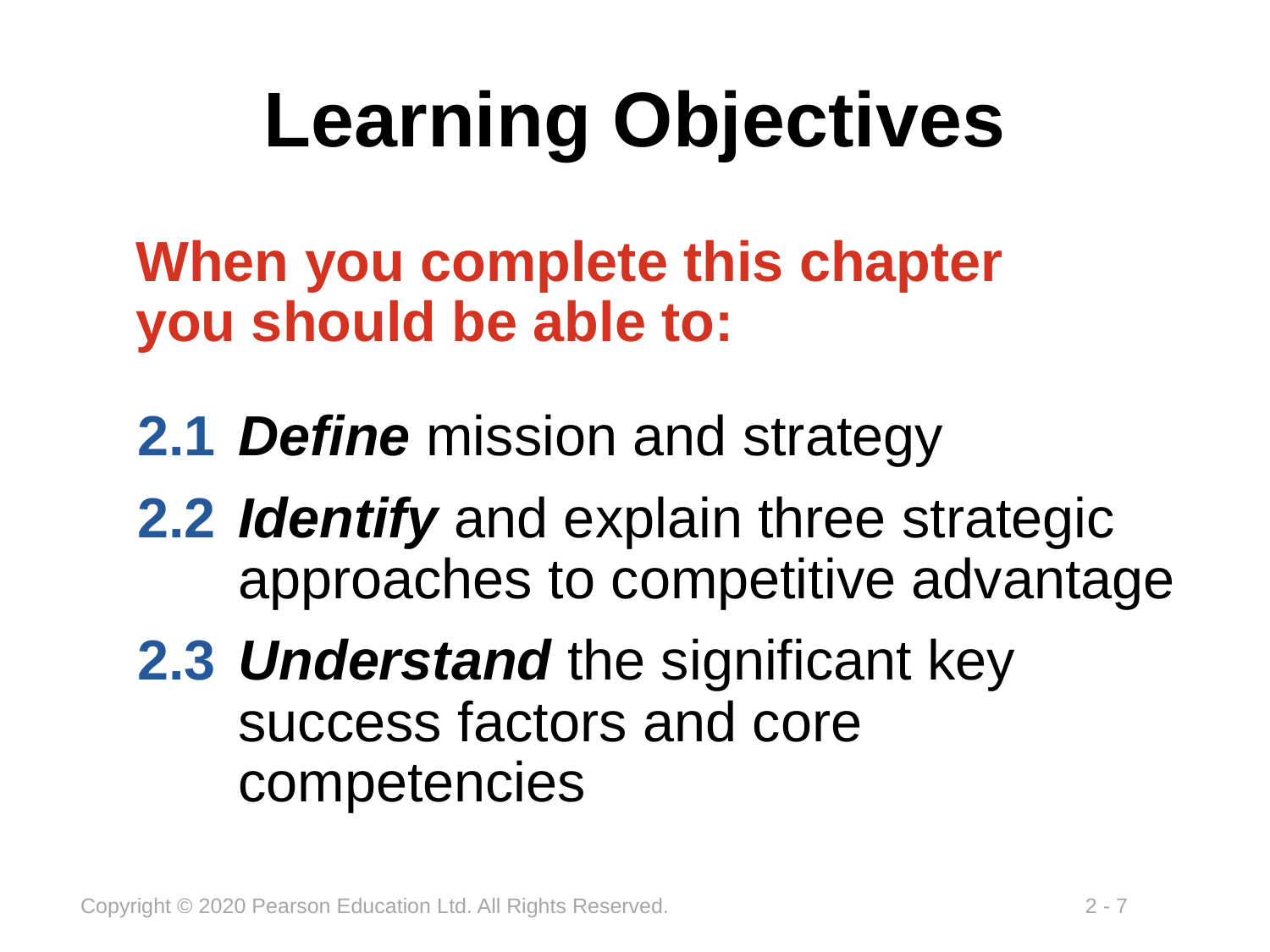

# Learning Objectives
When you complete this chapter you should be able to:
2.1	Define mission and strategy
2.2	Identify and explain three strategic approaches to competitive advantage
2.3	Understand the significant key success factors and core competencies